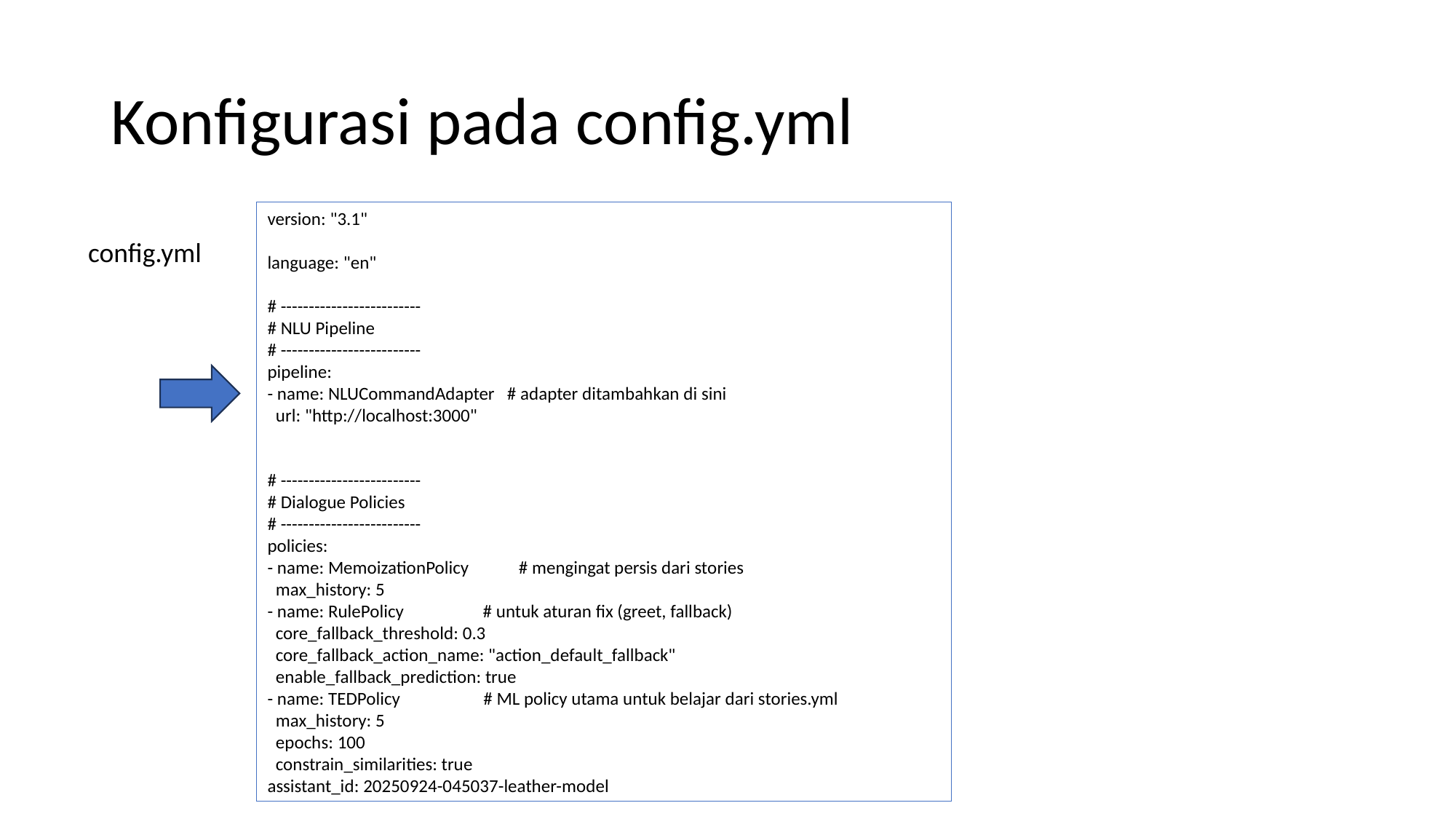

# Konfigurasi pada config.yml
version: "3.1"

language: "en"

# -------------------------
# NLU Pipeline
# -------------------------
pipeline:
- name: NLUCommandAdapter   # adapter ditambahkan di sini
  url: "http://localhost:3000"

# -------------------------
# Dialogue Policies
# -------------------------
policies:
- name: MemoizationPolicy            # mengingat persis dari stories
  max_history: 5
- name: RulePolicy                   # untuk aturan fix (greet, fallback)
  core_fallback_threshold: 0.3
  core_fallback_action_name: "action_default_fallback"
  enable_fallback_prediction: true
- name: TEDPolicy                    # ML policy utama untuk belajar dari stories.yml
  max_history: 5
  epochs: 100
  constrain_similarities: true
assistant_id: 20250924-045037-leather-model
config.yml